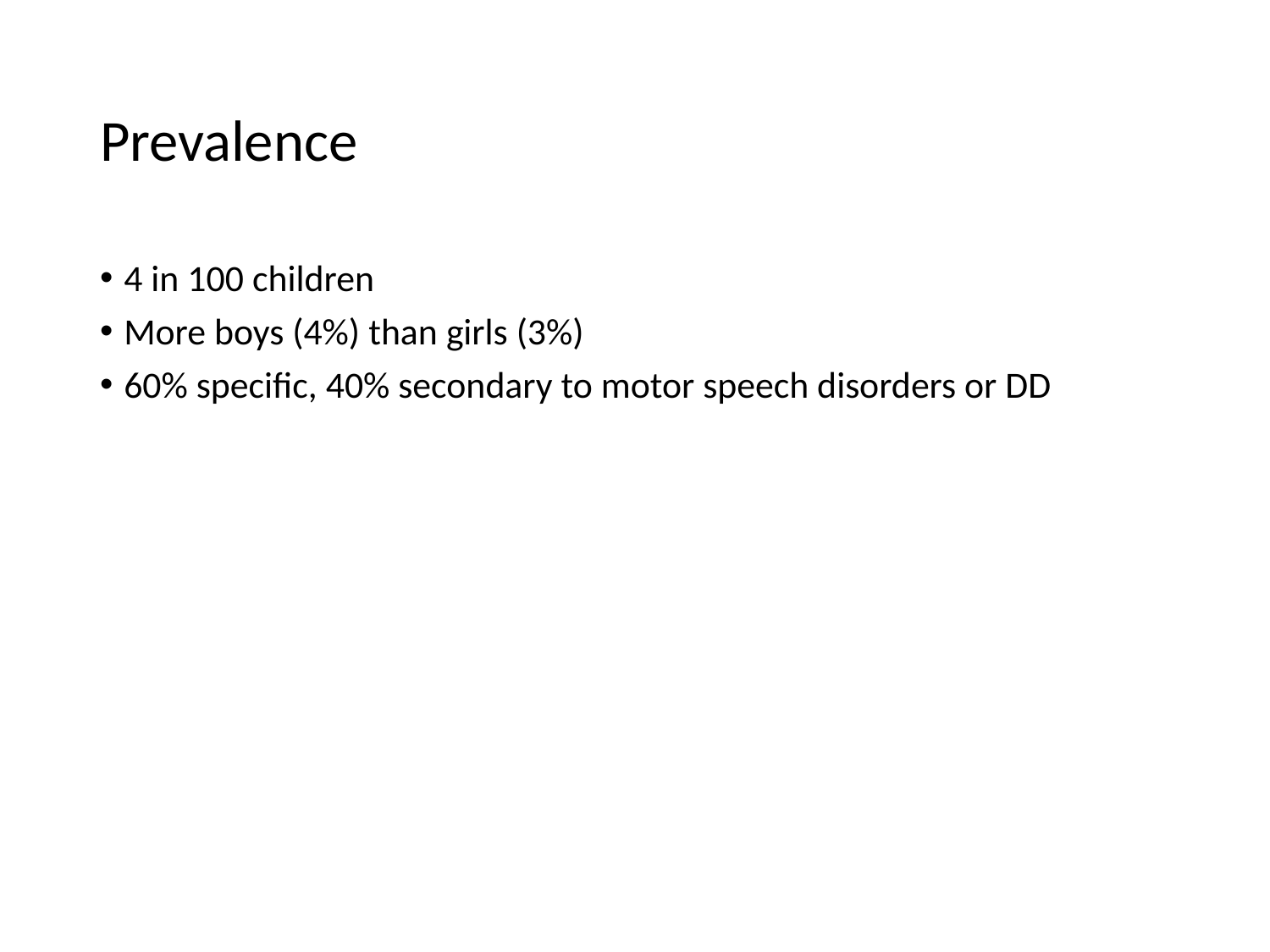

# Prevalence
4 in 100 children
More boys (4%) than girls (3%)
60% specific, 40% secondary to motor speech disorders or DD